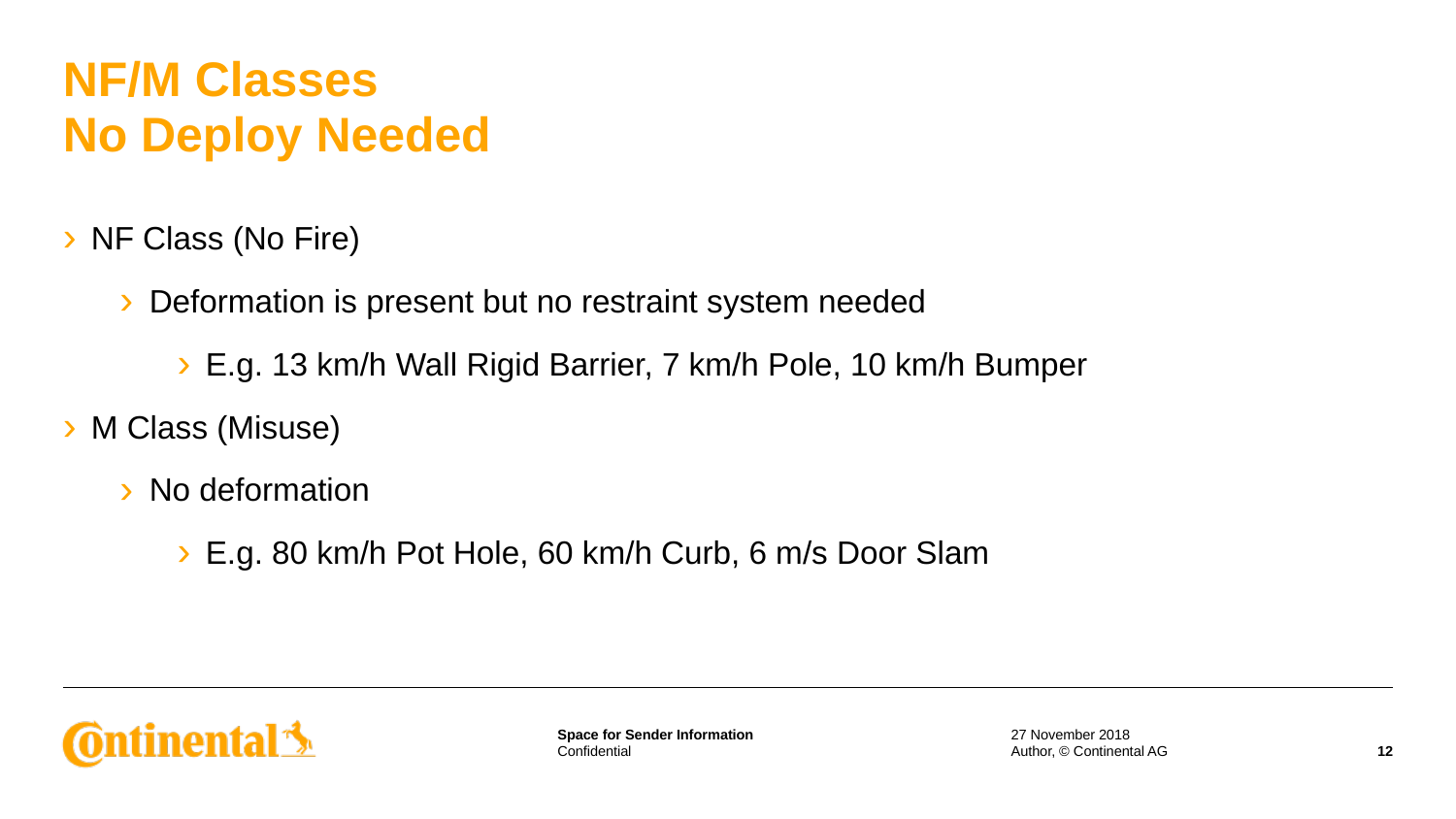

# NF/M Classes No Deploy Needed
NF Class (No Fire)
Deformation is present but no restraint system needed
E.g. 13 km/h Wall Rigid Barrier, 7 km/h Pole, 10 km/h Bumper
M Class (Misuse)
No deformation
E.g. 80 km/h Pot Hole, 60 km/h Curb, 6 m/s Door Slam

27 November 2018
Author, © Continental AG
12